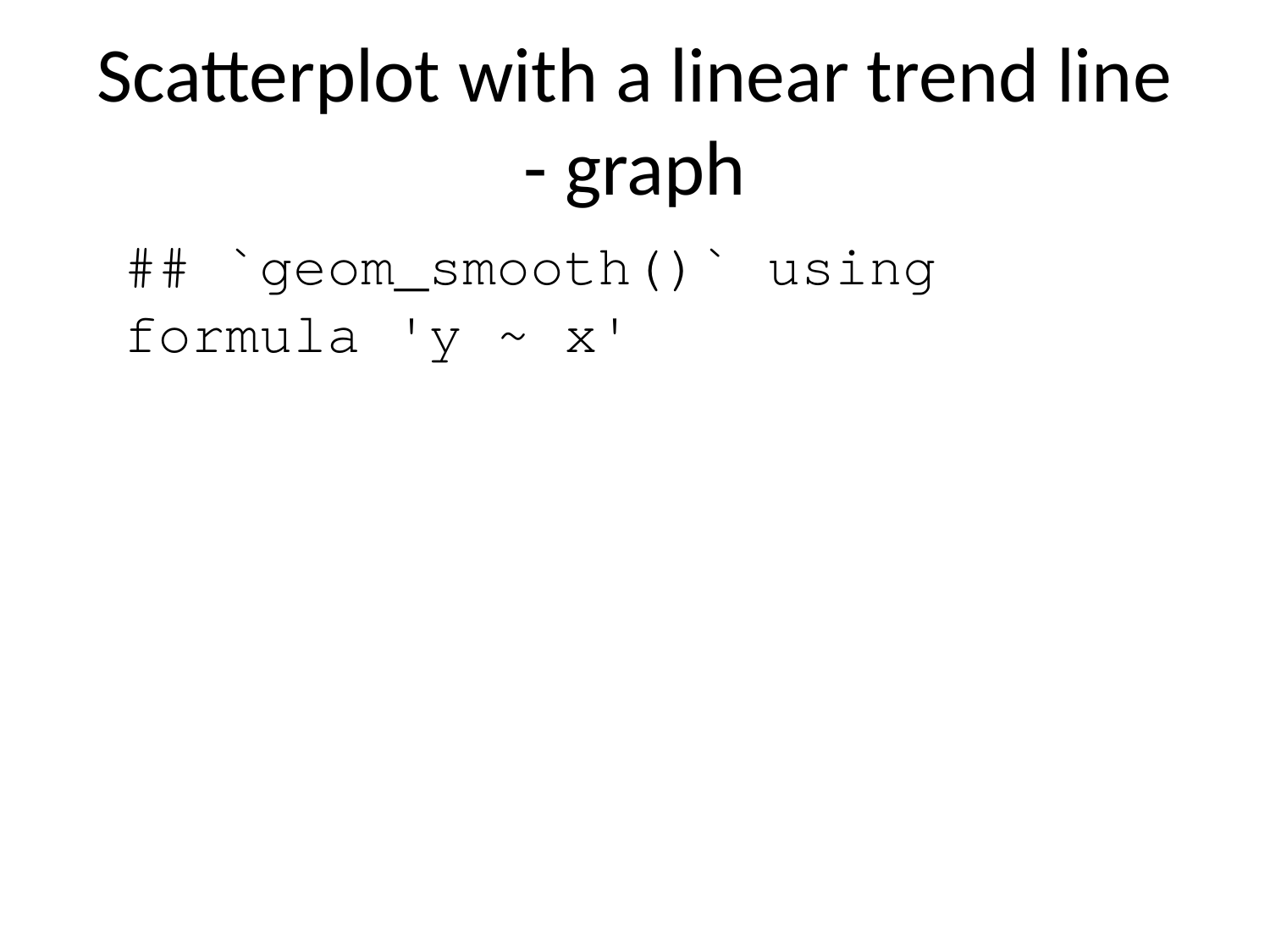

# Scatterplot with a linear trend line - graph
## `geom_smooth()` using formula 'y ~ x'